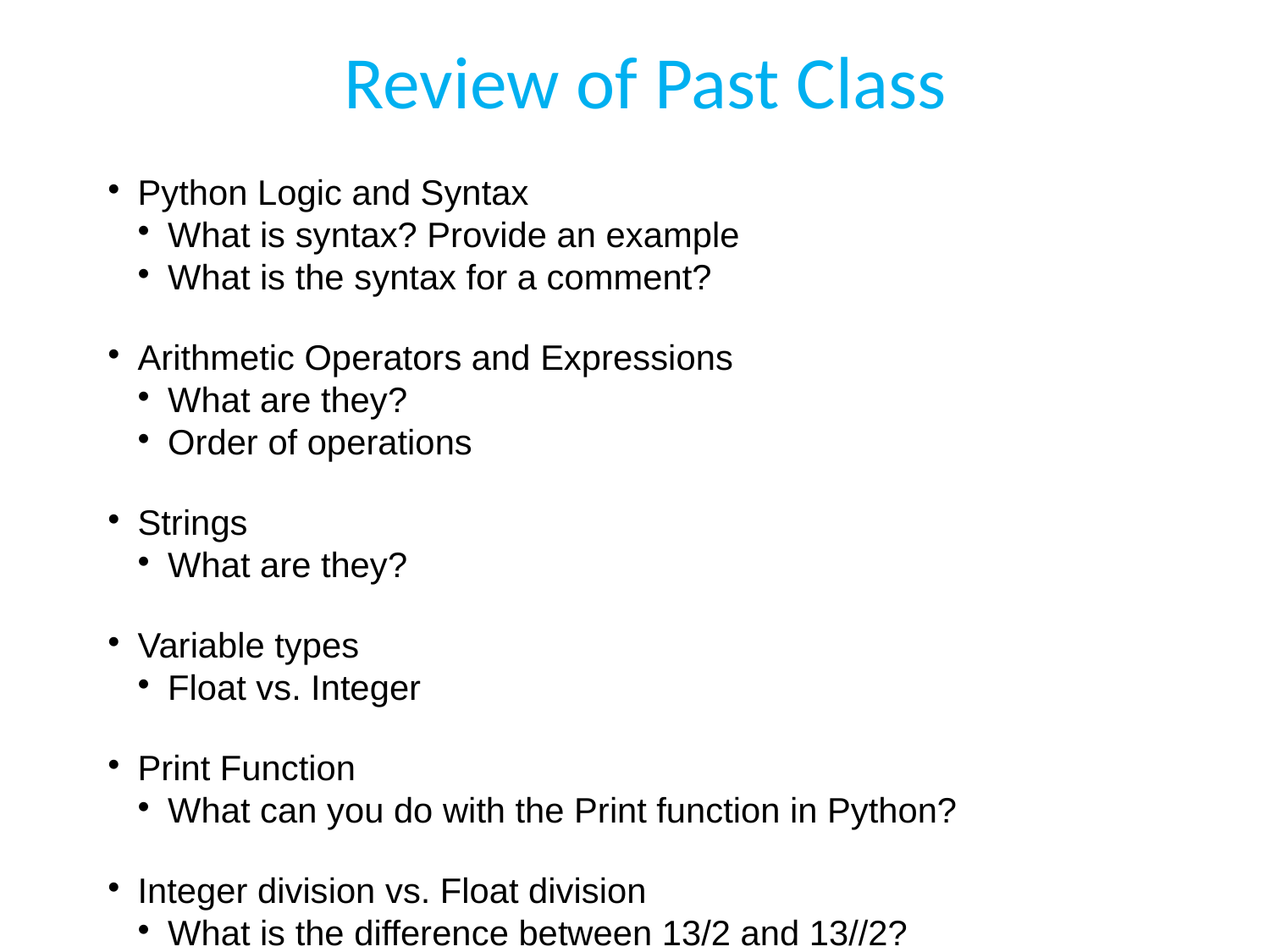

# Review of Past Class
Python Logic and Syntax
What is syntax? Provide an example
What is the syntax for a comment?

Arithmetic Operators and Expressions
What are they?
Order of operations

Strings
What are they?

Variable types
Float vs. Integer

Print Function
What can you do with the Print function in Python?

Integer division vs. Float division
What is the difference between 13/2 and 13//2?